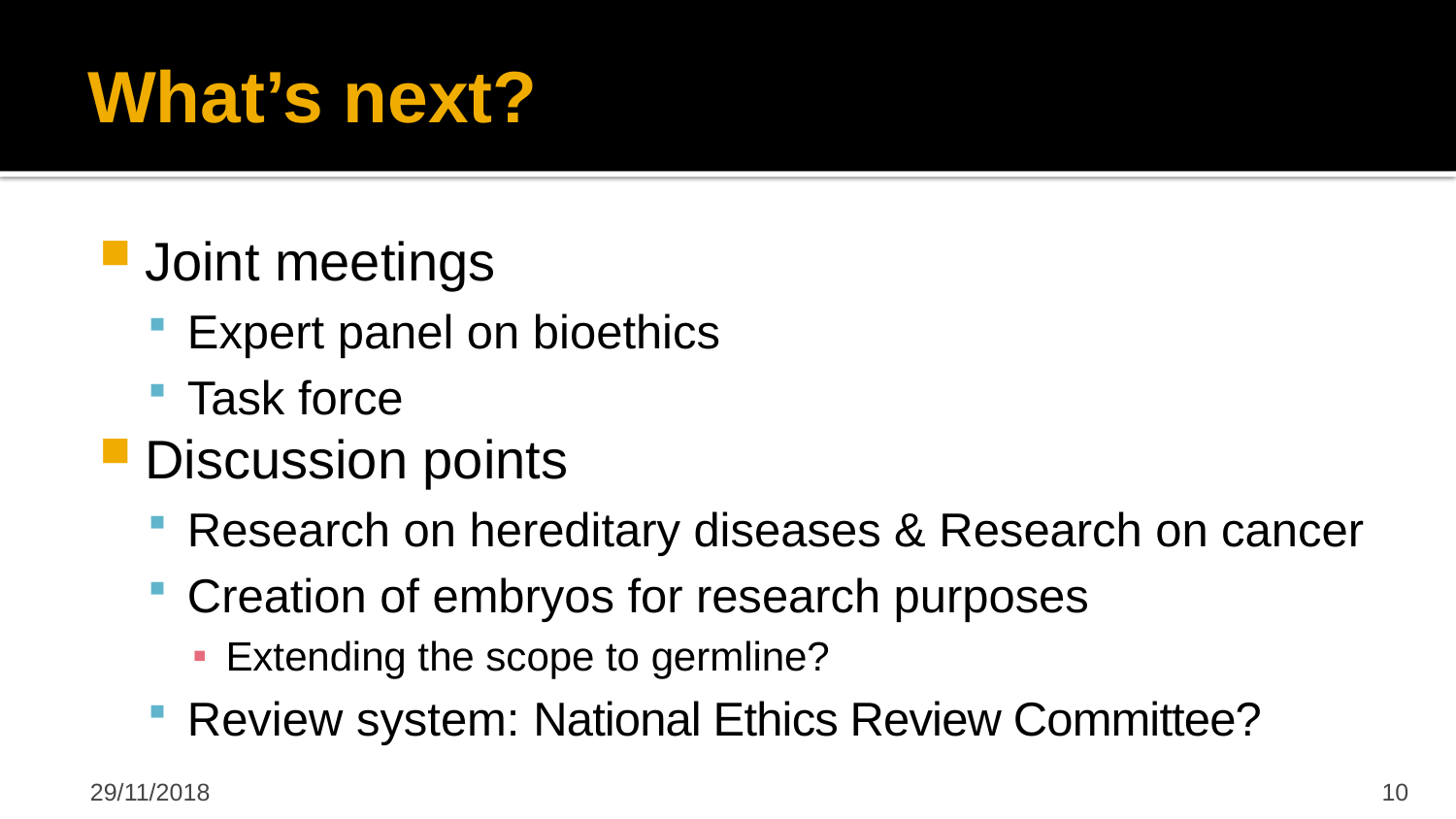

# What’s next?
Joint meetings
Expert panel on bioethics
Task force
Discussion points
Research on hereditary diseases & Research on cancer
Creation of embryos for research purposes
Extending the scope to germline?
Review system: National Ethics Review Committee?

29/11/2018
10